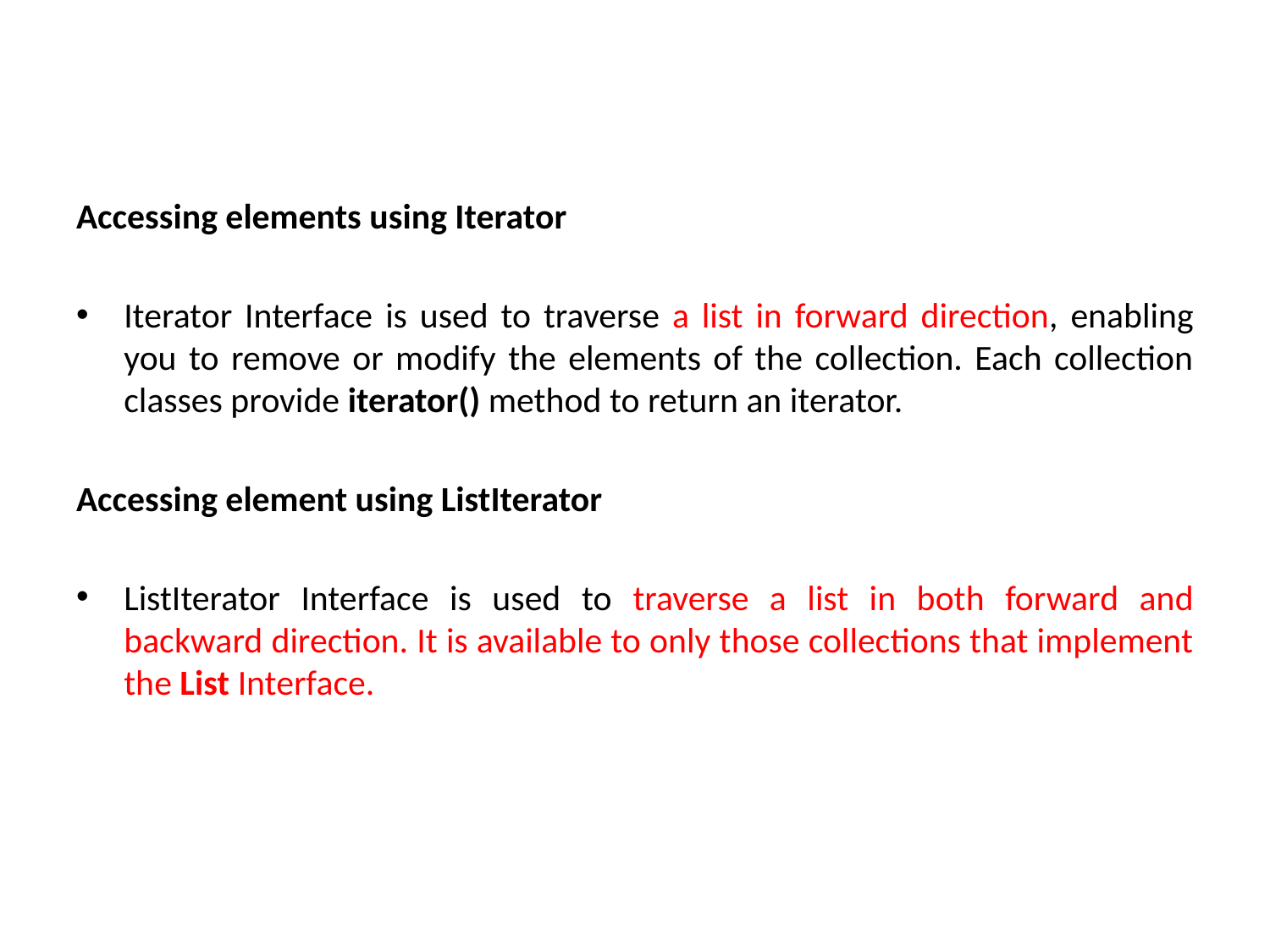

Accessing elements using Iterator

Iterator Interface is used to traverse a list in forward direction, enabling you to remove or modify the elements of the collection. Each collection classes provide iterator() method to return an iterator.

Accessing element using ListIterator

ListIterator Interface is used to traverse a list in both forward and backward direction. It is available to only those collections that implement the List Interface.